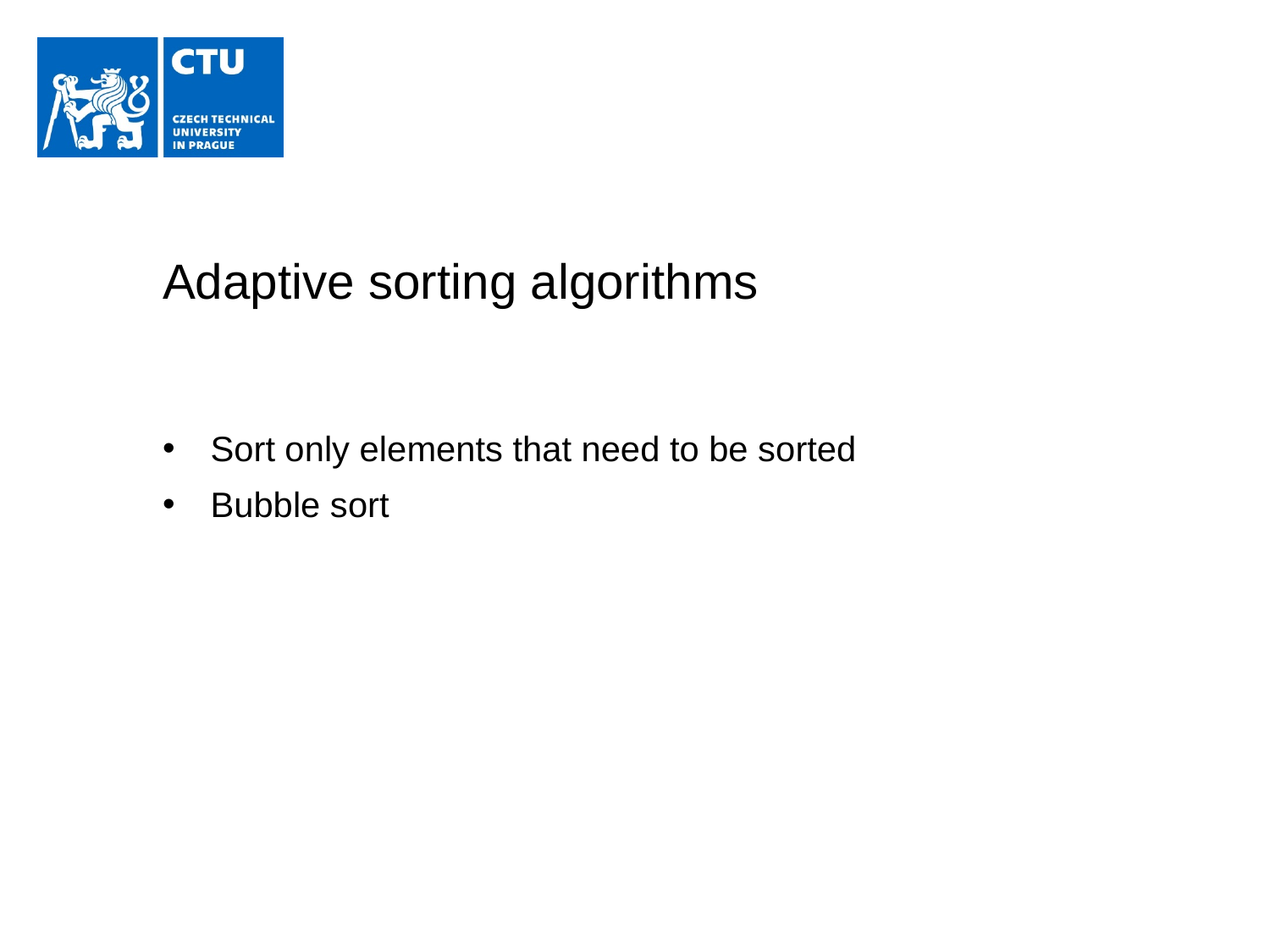

# Adaptive sorting algorithms
Sort only elements that need to be sorted
Bubble sort